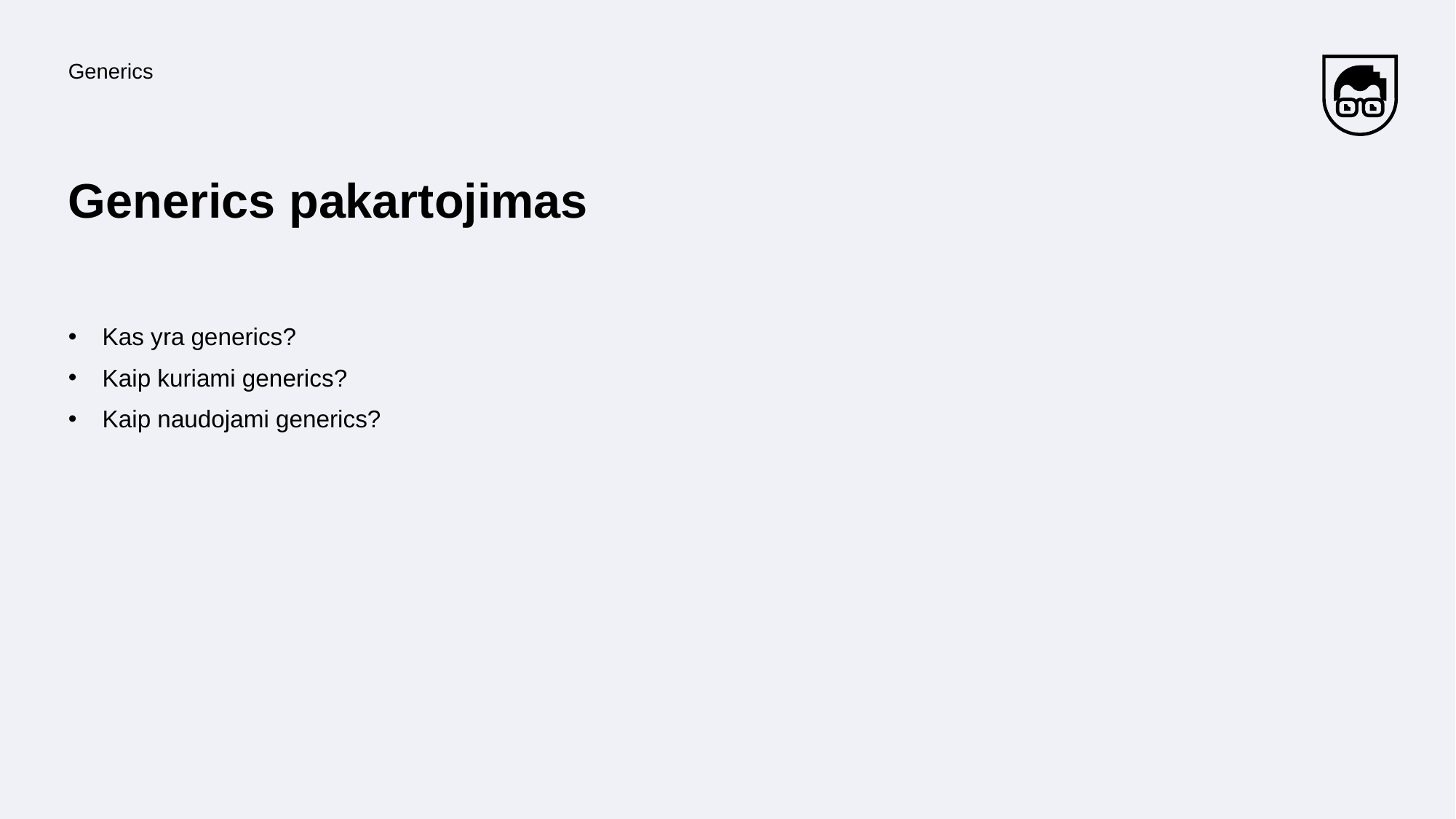

Generics
# Generics pakartojimas
Kas yra generics?
Kaip kuriami generics?
Kaip naudojami generics?